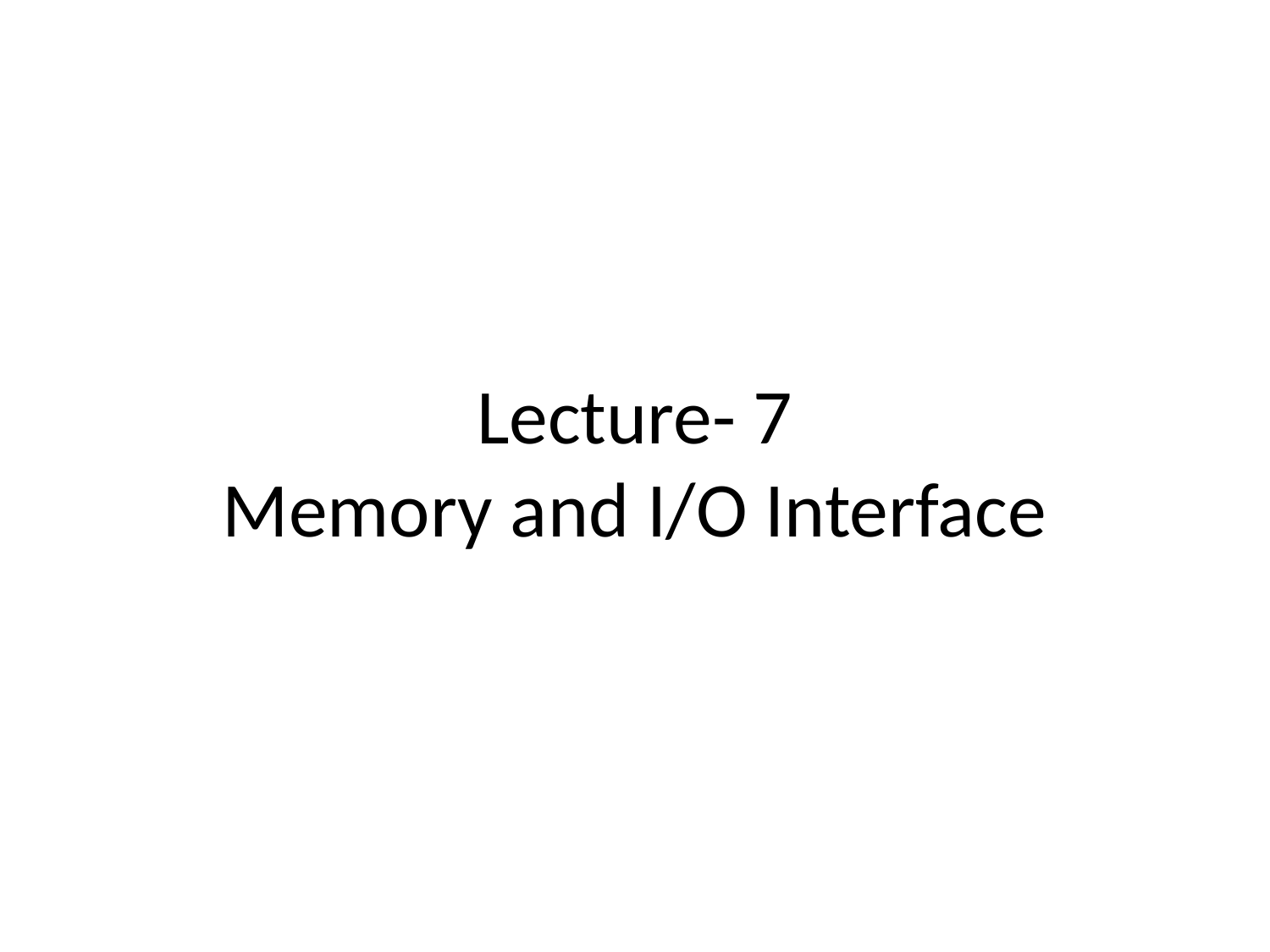

# Lecture- 7 Memory and I/O Interface